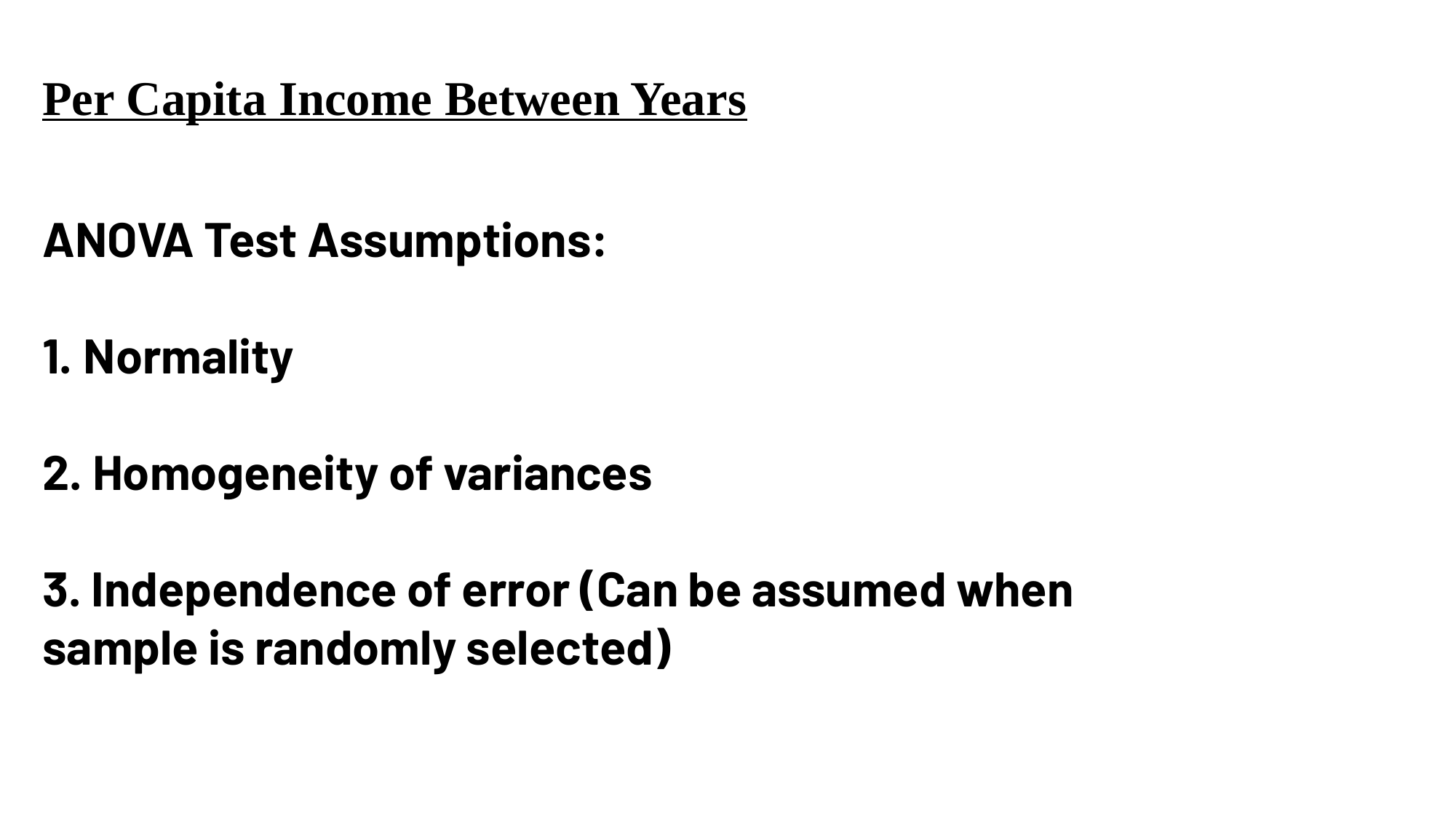

Per Capita Income Between Years
ANOVA Test Assumptions:

Normality

2. Homogeneity of variances

3. Independence of error (Can be assumed when sample is randomly selected)